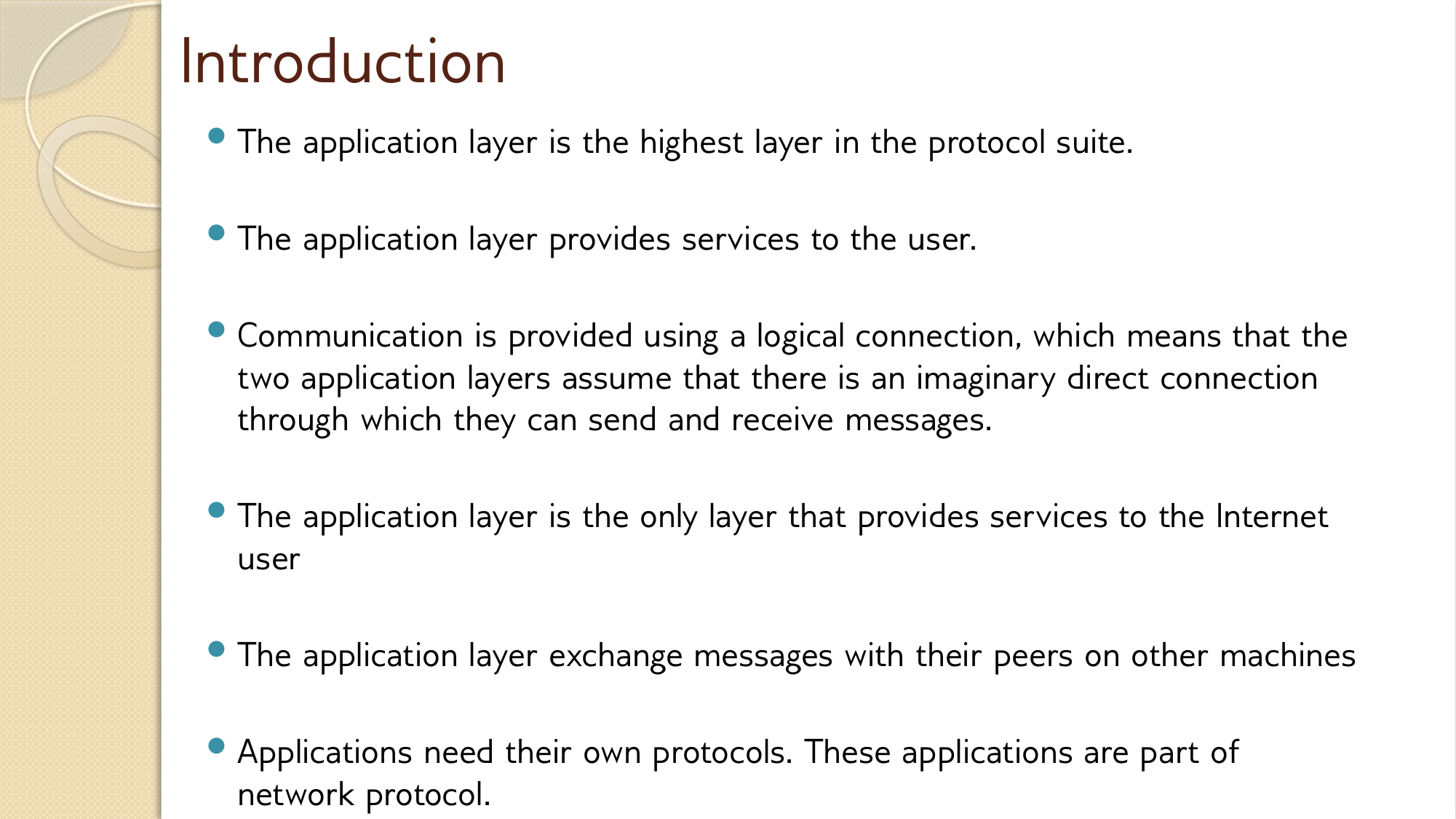

# Introduction
The application layer is the highest layer in the protocol suite.

The application layer provides services to the user.

Communication is provided using a logical connection, which means that the two application layers assume that there is an imaginary direct connection through which they can send and receive messages.

The application layer is the only layer that provides services to the Internet user

The application layer exchange messages with their peers on other machines

Applications need their own protocols. These applications are part of network protocol.

4